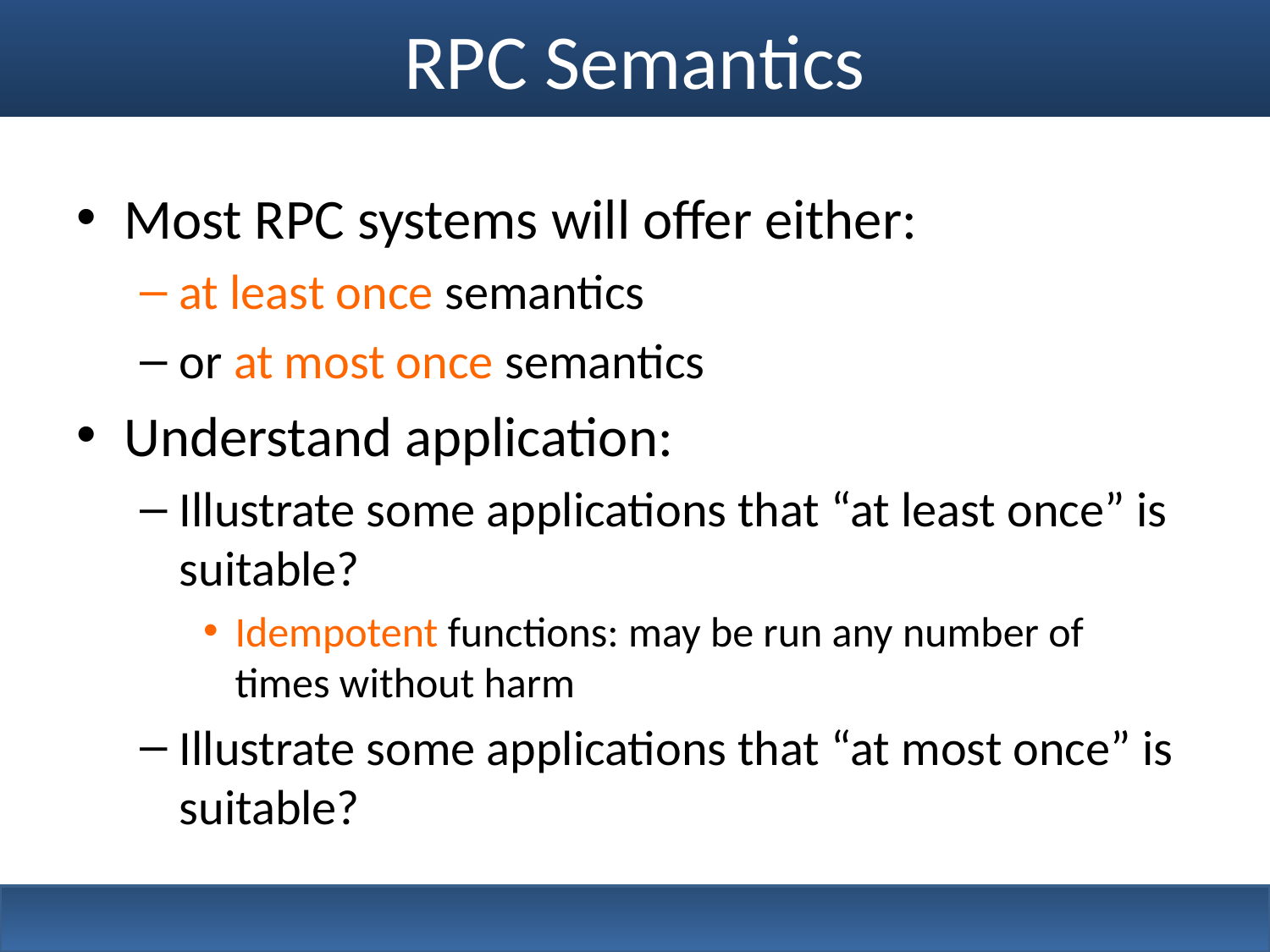

# RPC Semantics
Most RPC systems will offer either:
at least once semantics
or at most once semantics
Understand application:
Illustrate some applications that “at least once” is suitable?
Idempotent functions: may be run any number of times without harm
Illustrate some applications that “at most once” is suitable?